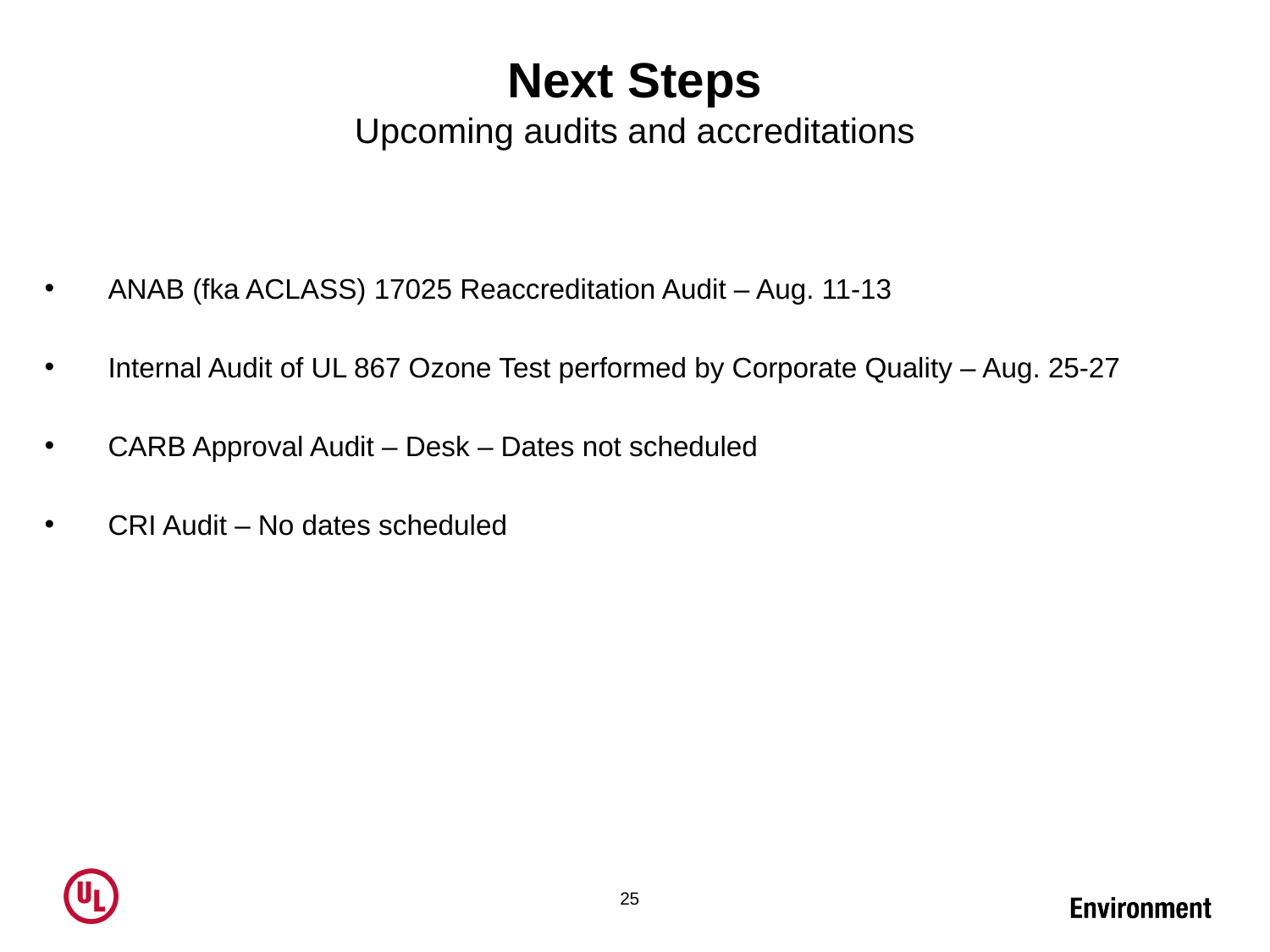

# Next Steps Upcoming audits and accreditations
ANAB (fka ACLASS) 17025 Reaccreditation Audit – Aug. 11-13

Internal Audit of UL 867 Ozone Test performed by Corporate Quality – Aug. 25-27

CARB Approval Audit – Desk – Dates not scheduled

CRI Audit – No dates scheduled

25